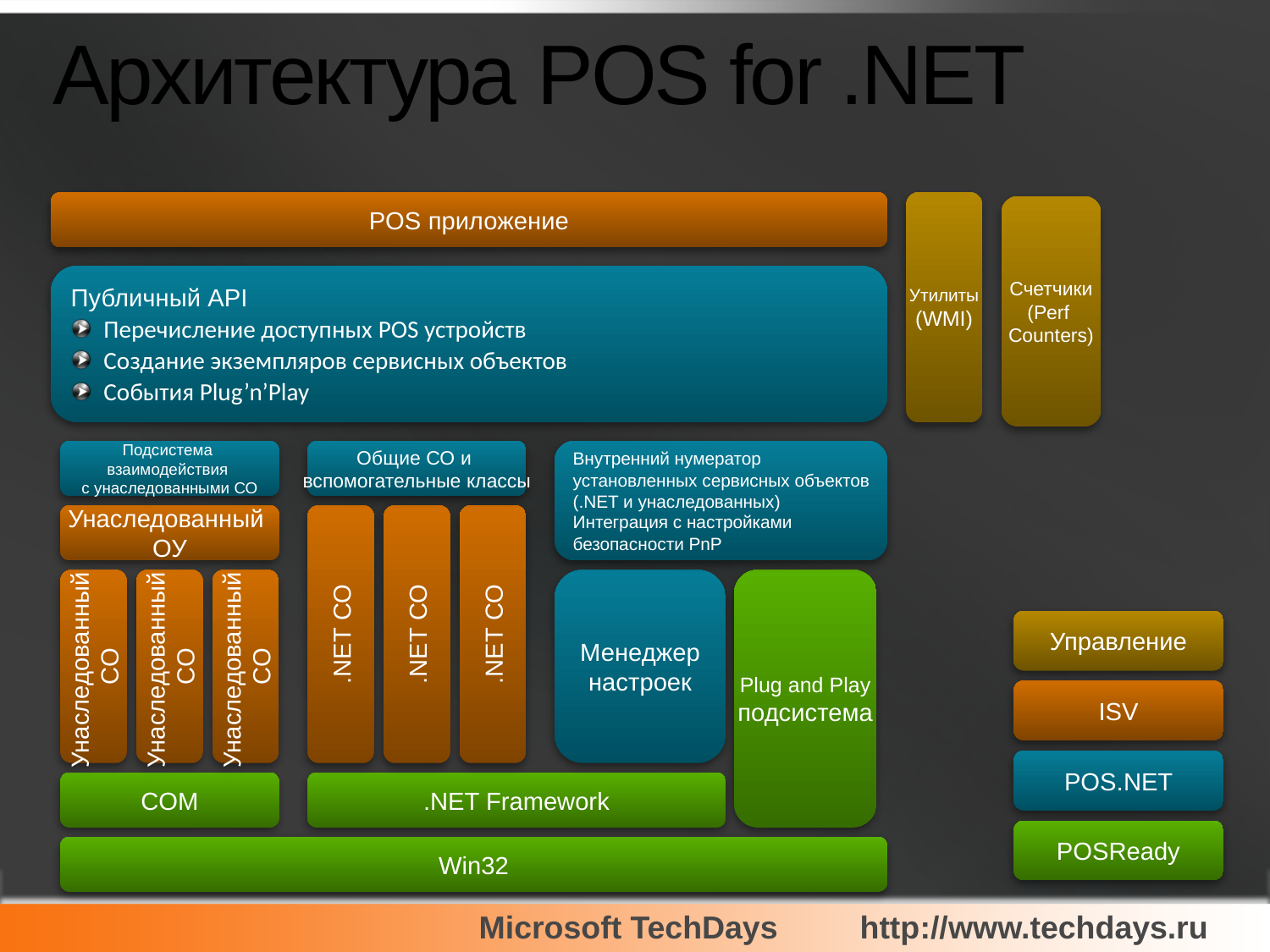

# Архитектура POS for .NET
POS приложение
Утилиты
(WMI)
Счетчики
(Perf
Counters)
Публичный API
Перечисление доступных POS устройств
Создание экземпляров сервисных объектов
События Plug’n’Play
Подсистема
взаимодействия
с унаследованными СО
Общие СО и
вспомогательные классы
Внутренний нумератор
установленных сервисных объектов
(.NET и унаследованных)
Интеграция с настройками
безопасности PnP
Унаследованный
ОУ
.NET СО
.NET СО
.NET СО
Унаследованный
СО
Унаследованный
СО
Унаследованный
СО
Менеджер
настроек
Plug and Play
подсистема
COM
.NET Framework
Win32
Управление
ISV
POS.NET
POSReady